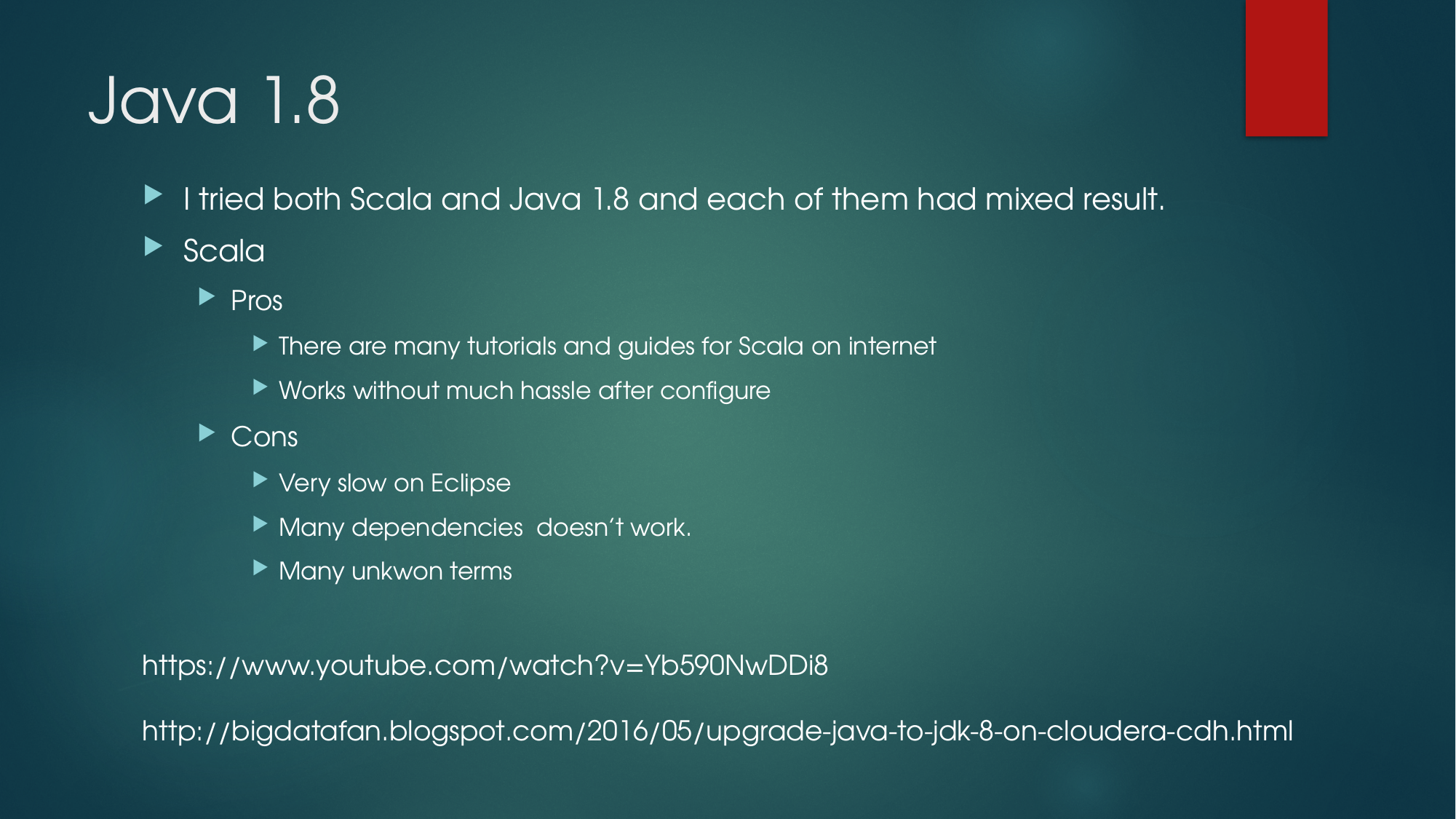

# Java 1.8
I tried both Scala and Java 1.8 and each of them had mixed result.
Scala
Pros
There are many tutorials and guides for Scala on internet
Works without much hassle after configure
Cons
Very slow on Eclipse
Many dependencies  doesn’t work.
Many unkwon terms

https://www.youtube.com/watch?v=Yb590NwDDi8

http://bigdatafan.blogspot.com/2016/05/upgrade-java-to-jdk-8-on-cloudera-cdh.html